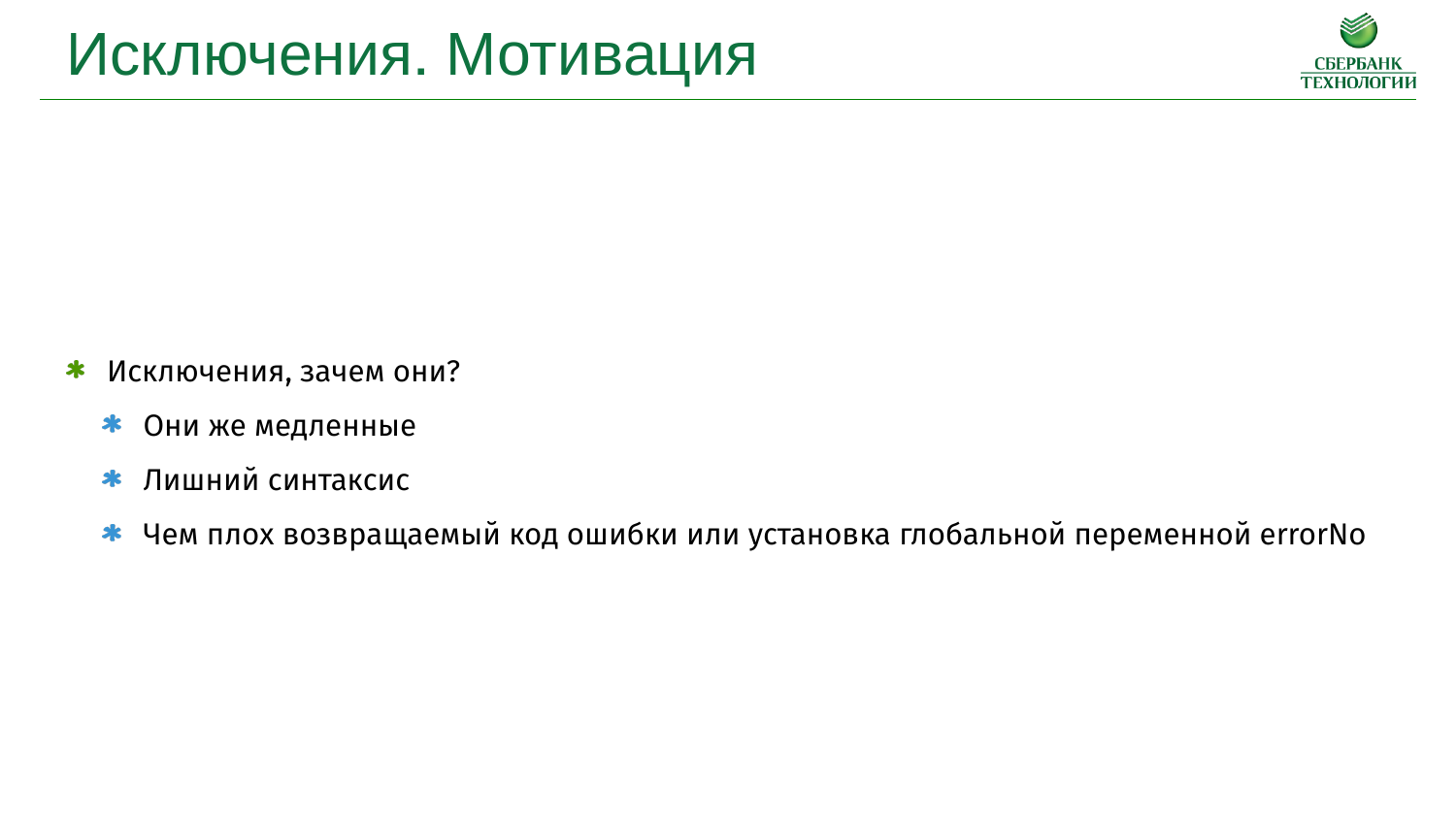

Исключения. Мотивация
Исключения, зачем они?
Они же медленные
Лишний синтаксис
Чем плох возвращаемый код ошибки или установка глобальной переменной errorNo